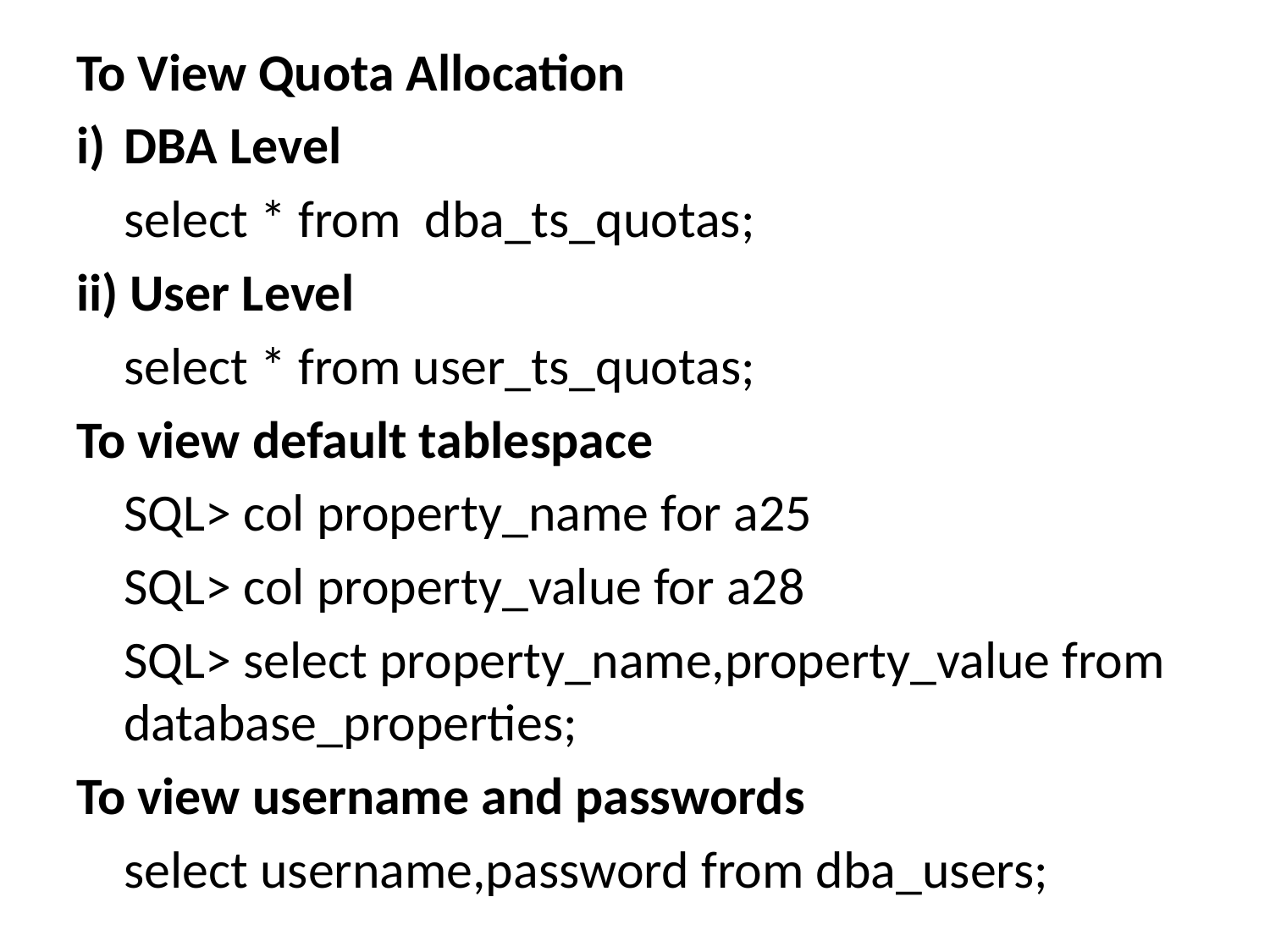

To View Quota Allocation
i)	DBA Level
	select * from  dba_ts_quotas;
ii) User Level
	select * from user_ts_quotas;
To view default tablespace
	SQL> col property_name for a25
	SQL> col property_value for a28
 	SQL> select property_name,property_value from database_properties;
To view username and passwords
	select username,password from dba_users;